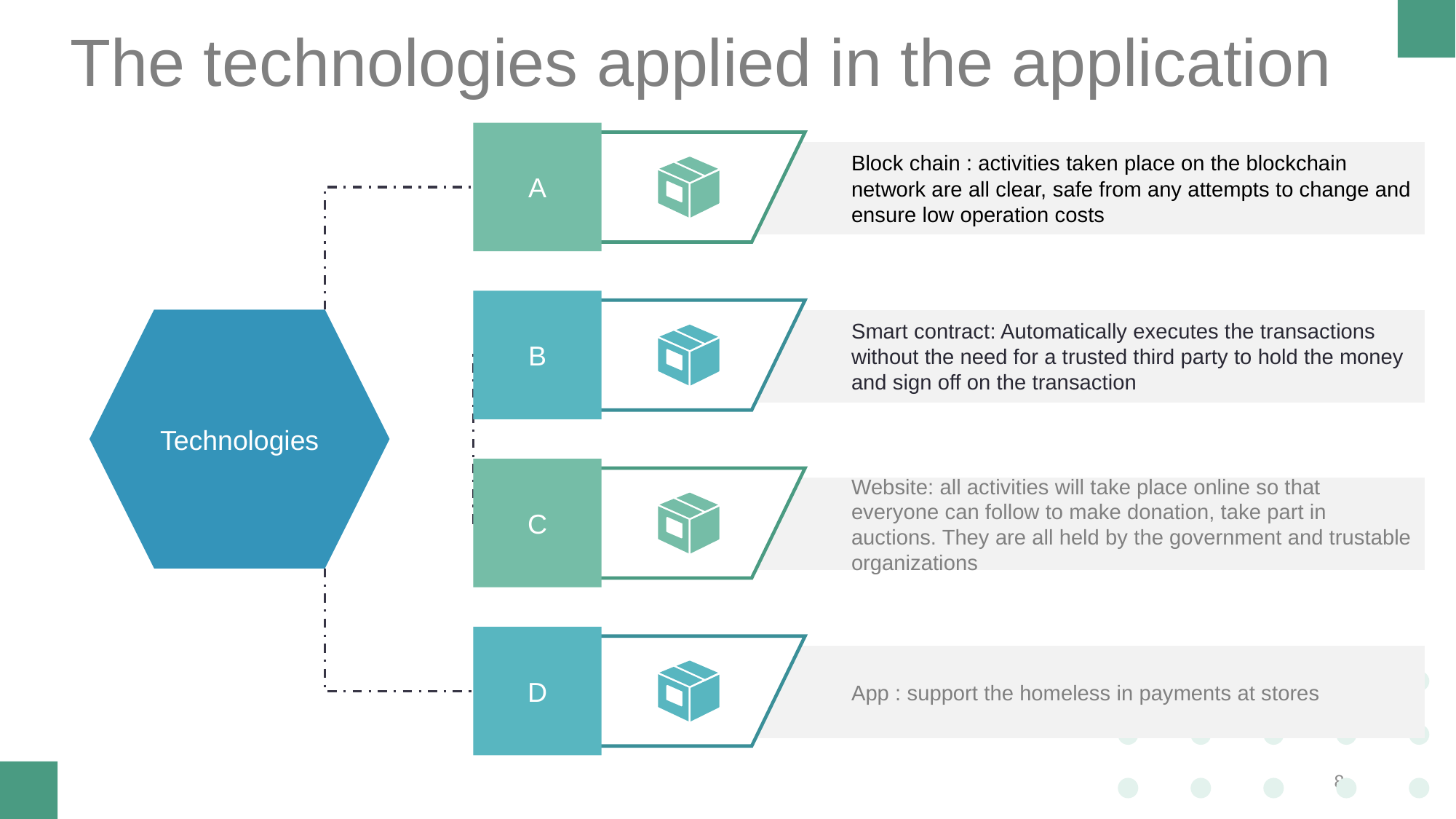

The technologies applied in the application
A

Block chain : activities taken place on the blockchain network are all clear, safe from any attempts to change and ensure low operation costs

B

Technologies
Smart contract: Automatically executes the transactions without the need for a trusted third party to hold the money and sign off on the transaction

C

Website: all activities will take place online so that everyone can follow to make donation, take part in auctions. They are all held by the government and trustable organizations

D

App : support the homeless in payments at stores

8